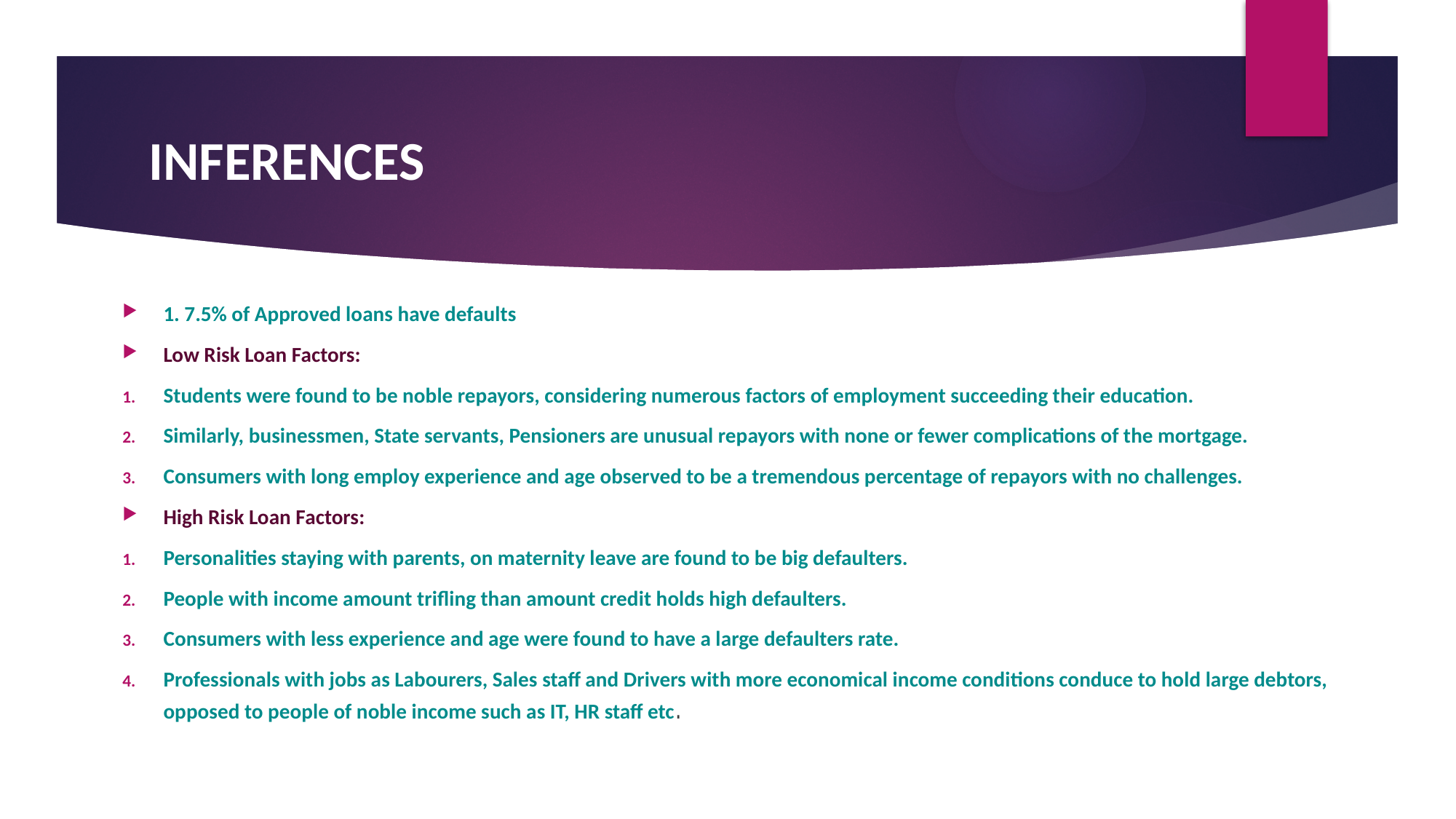

# INFERENCES
1. 7.5% of Approved loans have defaults
Low Risk Loan Factors:
Students were found to be noble repayors, considering numerous factors of employment succeeding their education.
Similarly, businessmen, State servants, Pensioners are unusual repayors with none or fewer complications of the mortgage.
Consumers with long employ experience and age observed to be a tremendous percentage of repayors with no challenges.
High Risk Loan Factors:
Personalities staying with parents, on maternity leave are found to be big defaulters.
People with income amount trifling than amount credit holds high defaulters.
Consumers with less experience and age were found to have a large defaulters rate.
Professionals with jobs as Labourers, Sales staff and Drivers with more economical income conditions conduce to hold large debtors, opposed to people of noble income such as IT, HR staff etc.